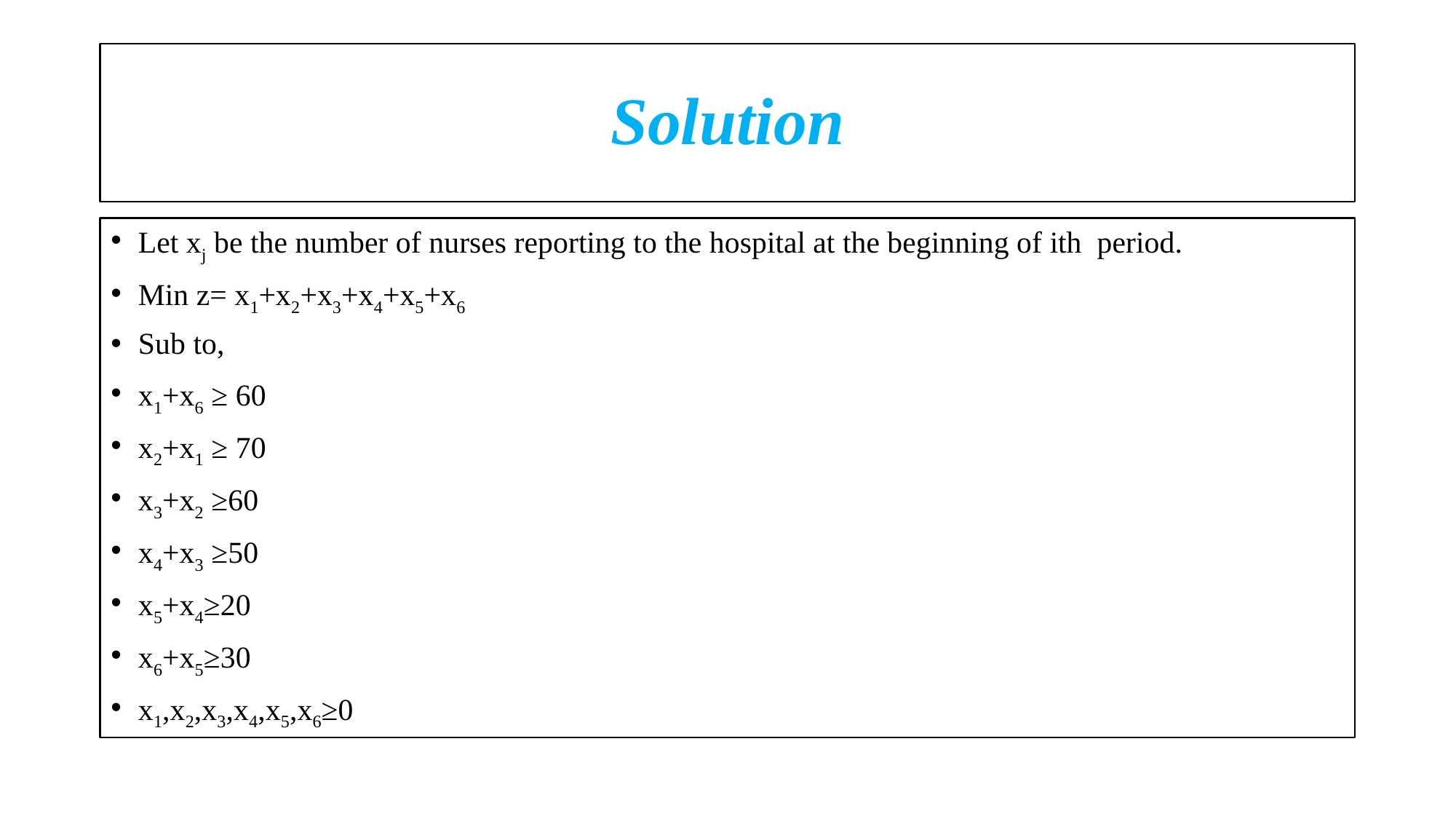

# Solution
Let xj be the number of nurses reporting to the hospital at the beginning of ith  period.
Min z= x1+x2+x3+x4+x5+x6
Sub to,
x1+x6 ≥ 60
x2+x1 ≥ 70
x3+x2 ≥60
x4+x3 ≥50
x5+x4≥20
x6+x5≥30
x1,x2,x3,x4,x5,x6≥0